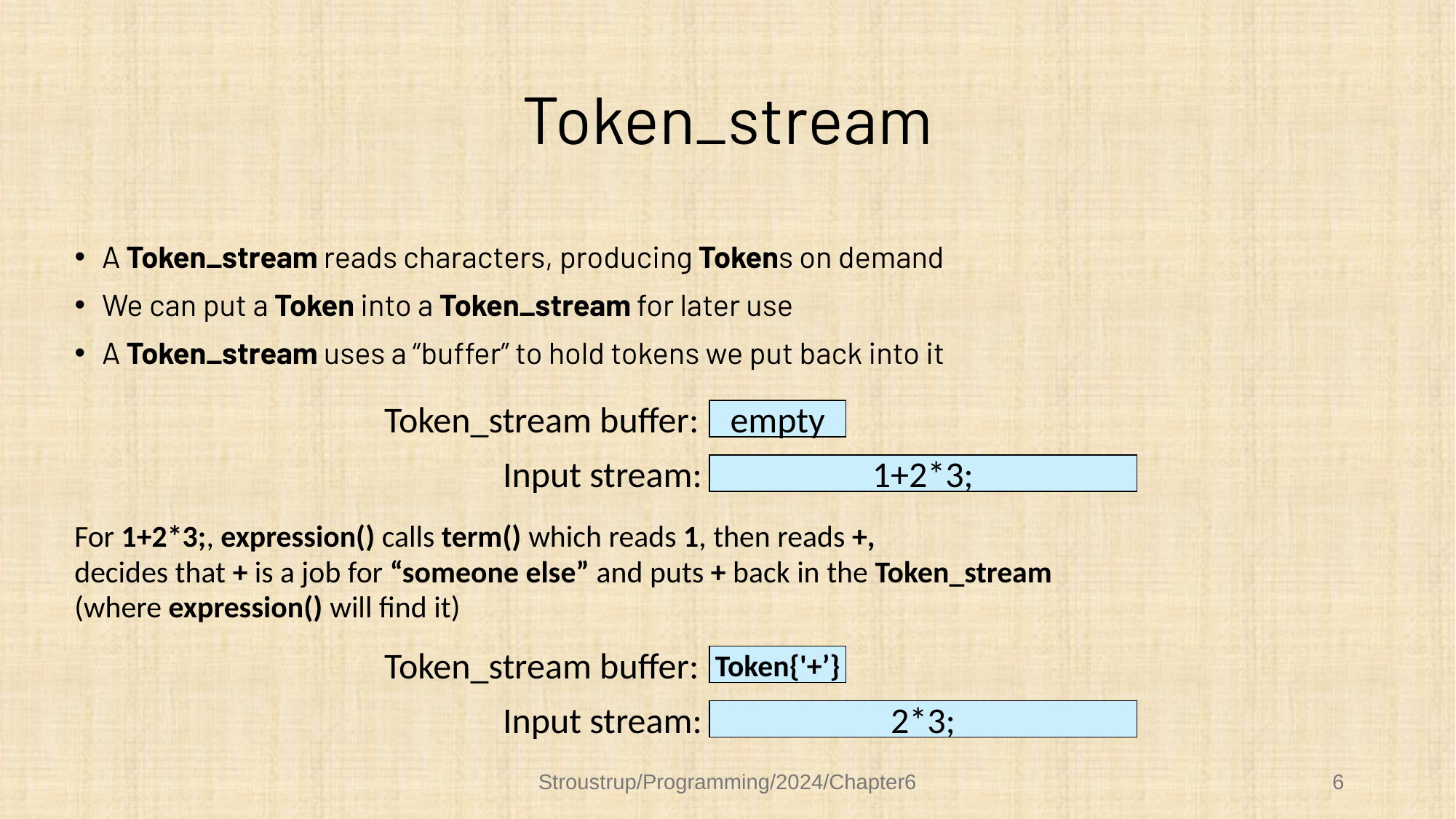

# Token_stream
A Token_stream reads characters, producing Tokens on demand
We can put a Token into a Token_stream for later use
A Token_stream uses a “buffer” to hold tokens we put back into it
Token_stream buffer:
empty
Input stream:
1+2*3;
For 1+2*3;, expression() calls term() which reads 1, then reads +,
decides that + is a job for “someone else” and puts + back in the Token_stream
(where expression() will find it)

Token_stream buffer:
Token{'+’}
Input stream:
2*3;
Stroustrup/Programming/2024/Chapter6
6